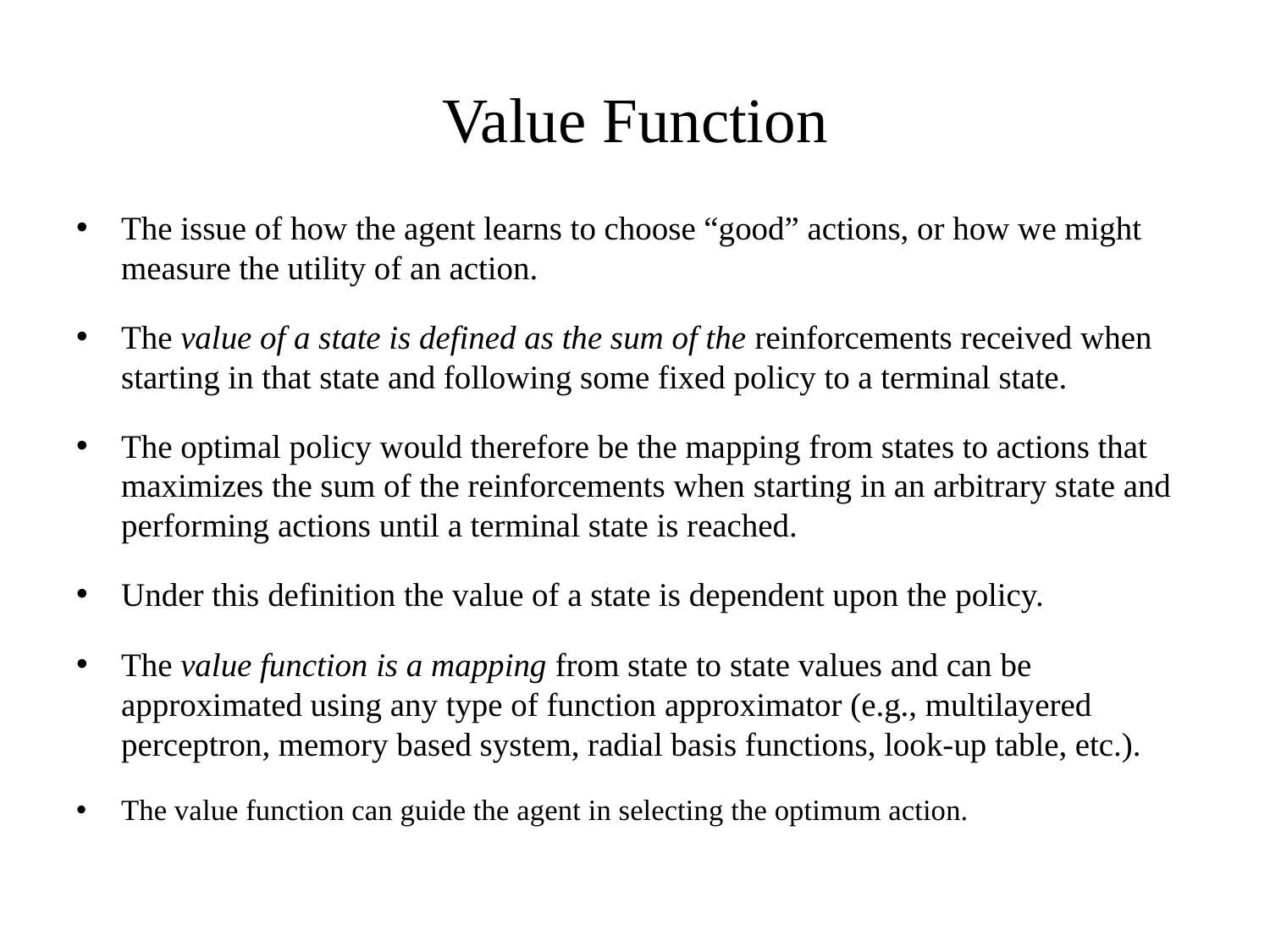

# Value Function
The issue of how the agent learns to choose “good” actions, or how we might measure the utility of an action.

The value of a state is defined as the sum of the reinforcements received when starting in that state and following some fixed policy to a terminal state.

The optimal policy would therefore be the mapping from states to actions that maximizes the sum of the reinforcements when starting in an arbitrary state and performing actions until a terminal state is reached.

Under this definition the value of a state is dependent upon the policy.

The value function is a mapping from state to state values and can be approximated using any type of function approximator (e.g., multilayered perceptron, memory based system, radial basis functions, look-up table, etc.).

The value function can guide the agent in selecting the optimum action.